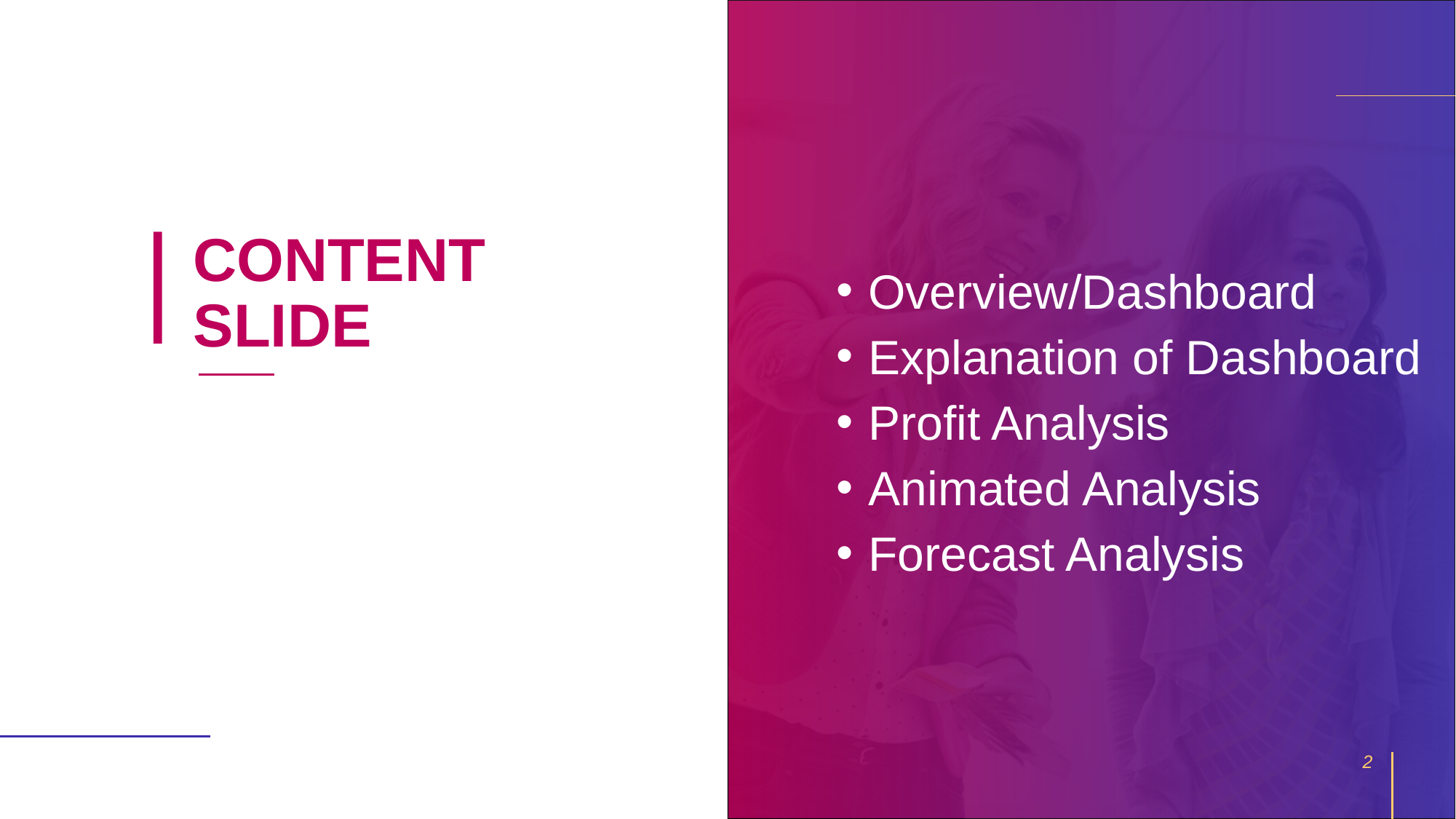

# CONTENT SLIDE
Overview/Dashboard
Explanation of Dashboard
Profit Analysis
Animated Analysis
Forecast Analysis
2